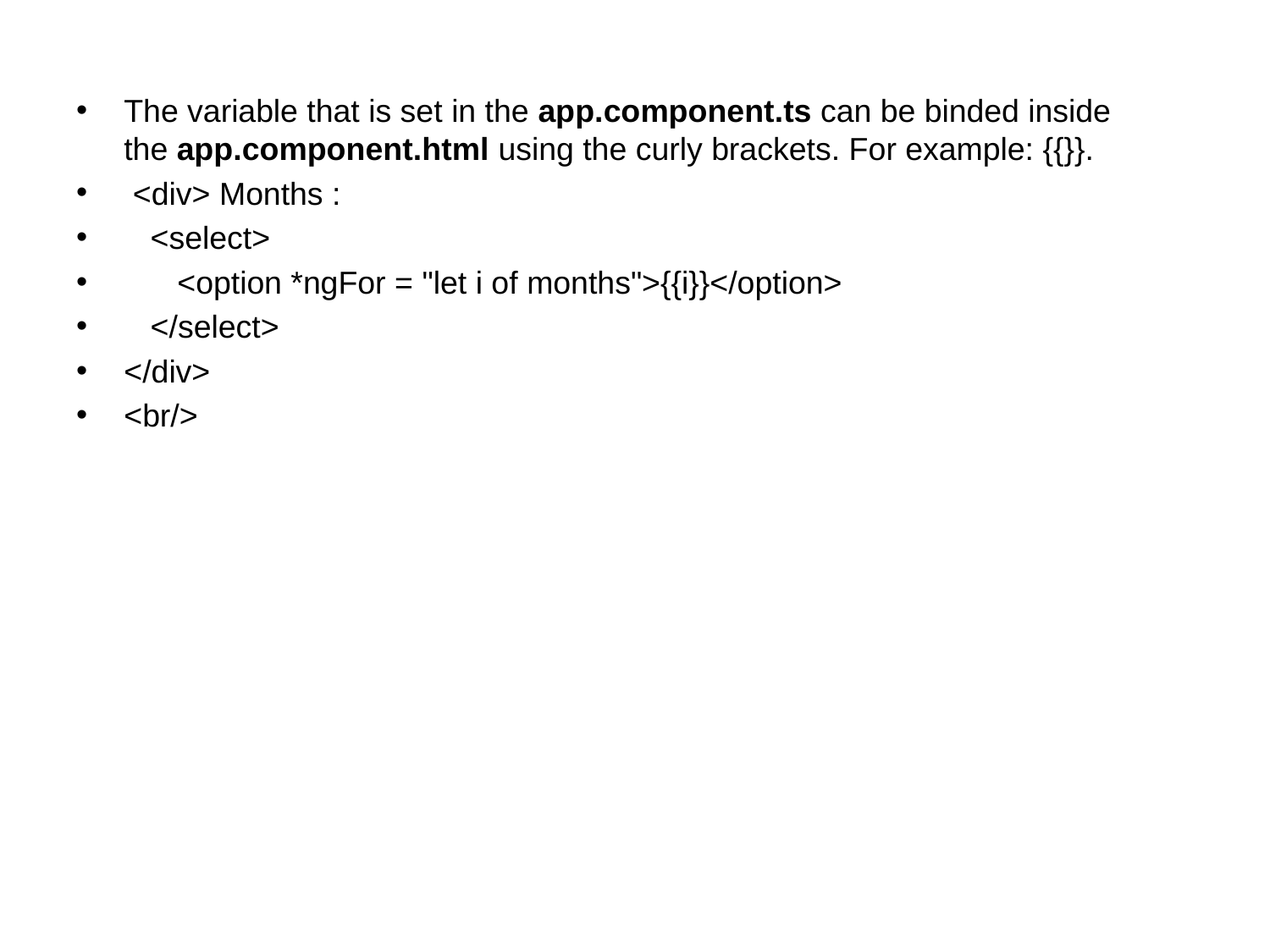

The variable that is set in the app.component.ts can be binded inside the app.component.html using the curly brackets. For example: {{}}.
 <div> Months :
   <select>
      <option *ngFor = "let i of months">{{i}}</option>
   </select>
</div>
<br/>